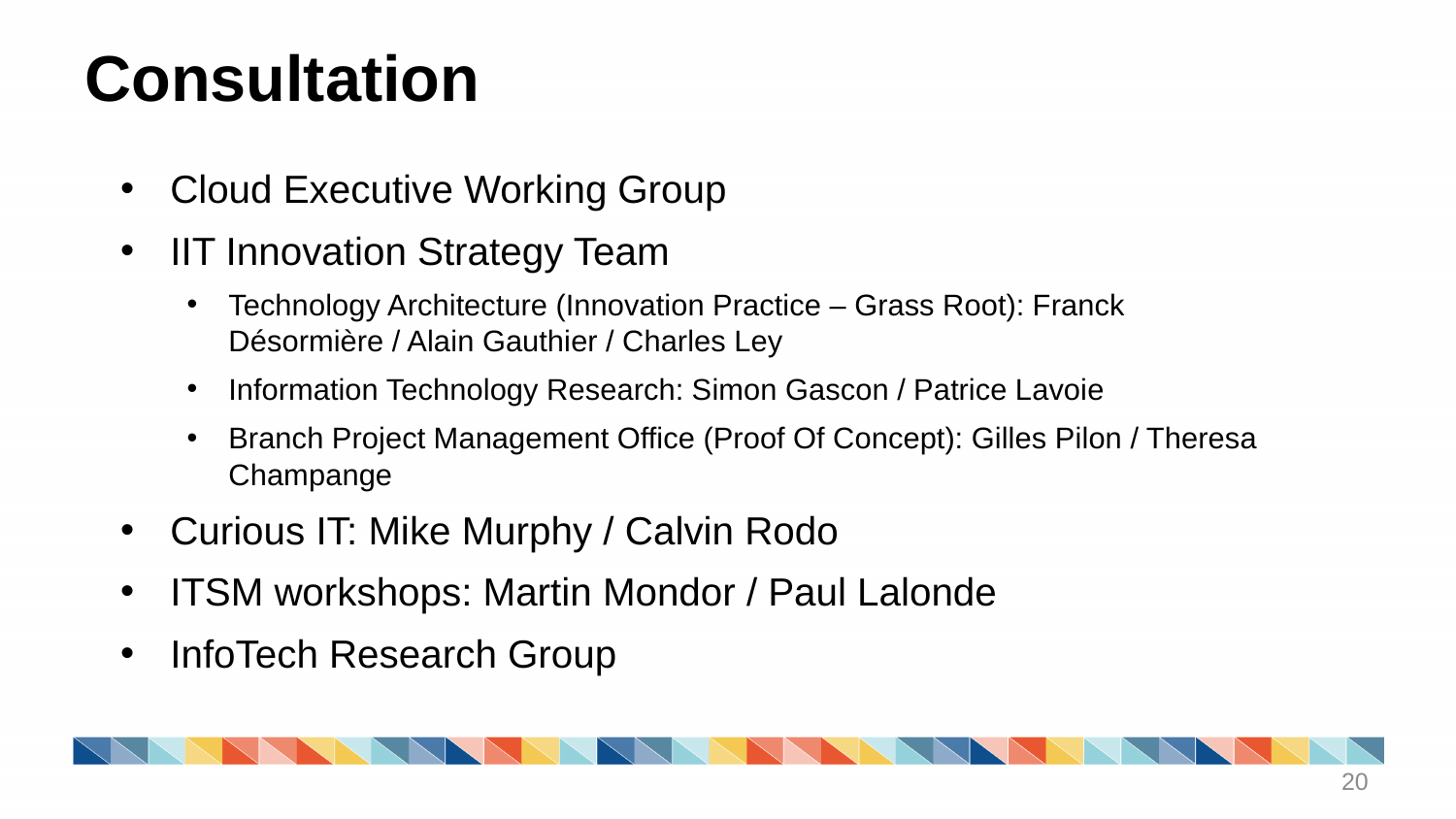

Consultation

Cloud Executive Working Group
IIT Innovation Strategy Team
Technology Architecture (Innovation Practice – Grass Root): Franck Désormière / Alain Gauthier / Charles Ley
Information Technology Research: Simon Gascon / Patrice Lavoie
Branch Project Management Office (Proof Of Concept): Gilles Pilon / Theresa Champange
Curious IT: Mike Murphy / Calvin Rodo
ITSM workshops: Martin Mondor / Paul Lalonde
InfoTech Research Group
20